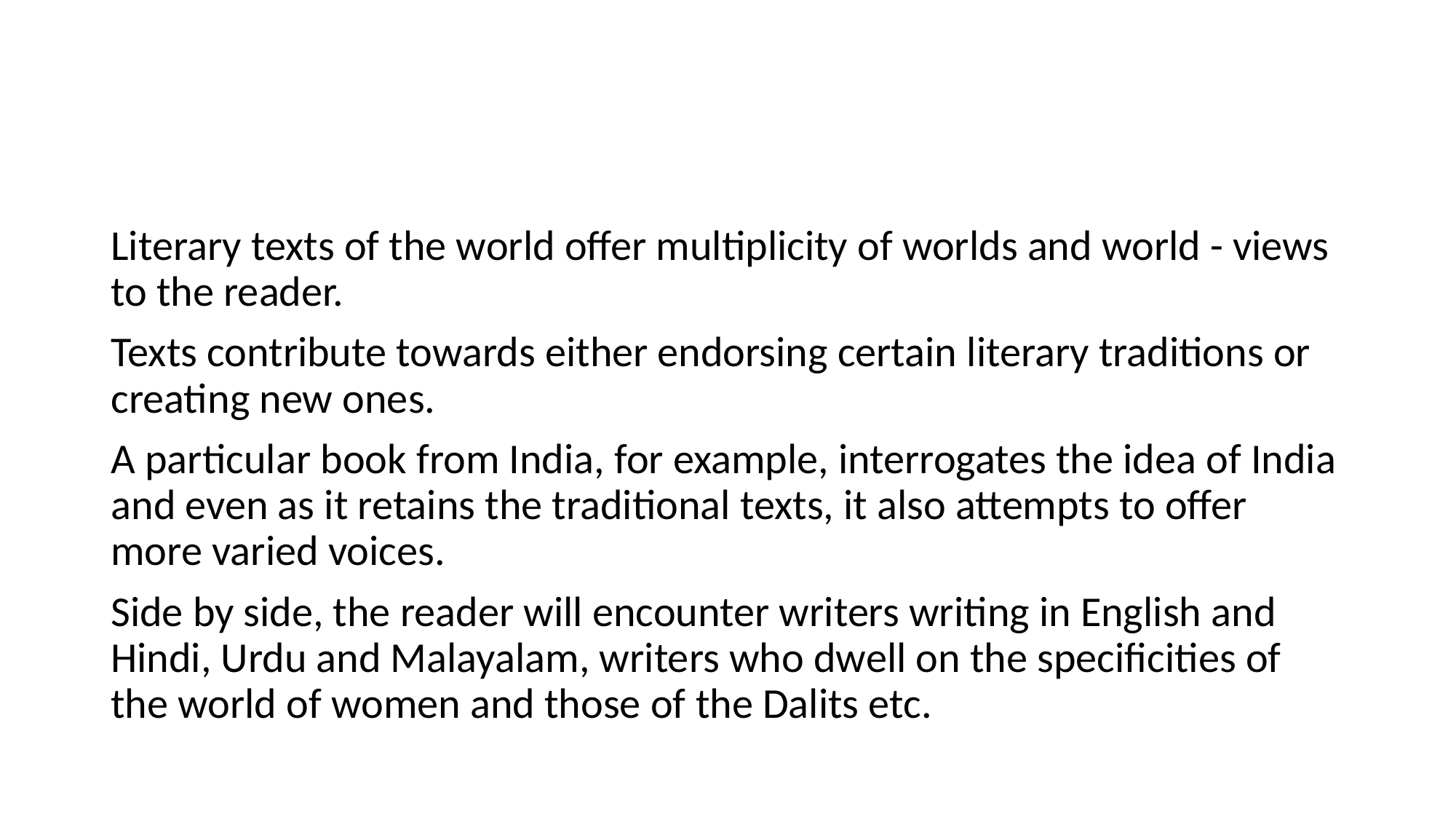

#
Literary texts of the world offer multiplicity of worlds and world - views to the reader.
Texts contribute towards either endorsing certain literary traditions or creating new ones.
A particular book from India, for example, interrogates the idea of India and even as it retains the traditional texts, it also attempts to offer more varied voices.
Side by side, the reader will encounter writers writing in English and Hindi, Urdu and Malayalam, writers who dwell on the specificities of the world of women and those of the Dalits etc.